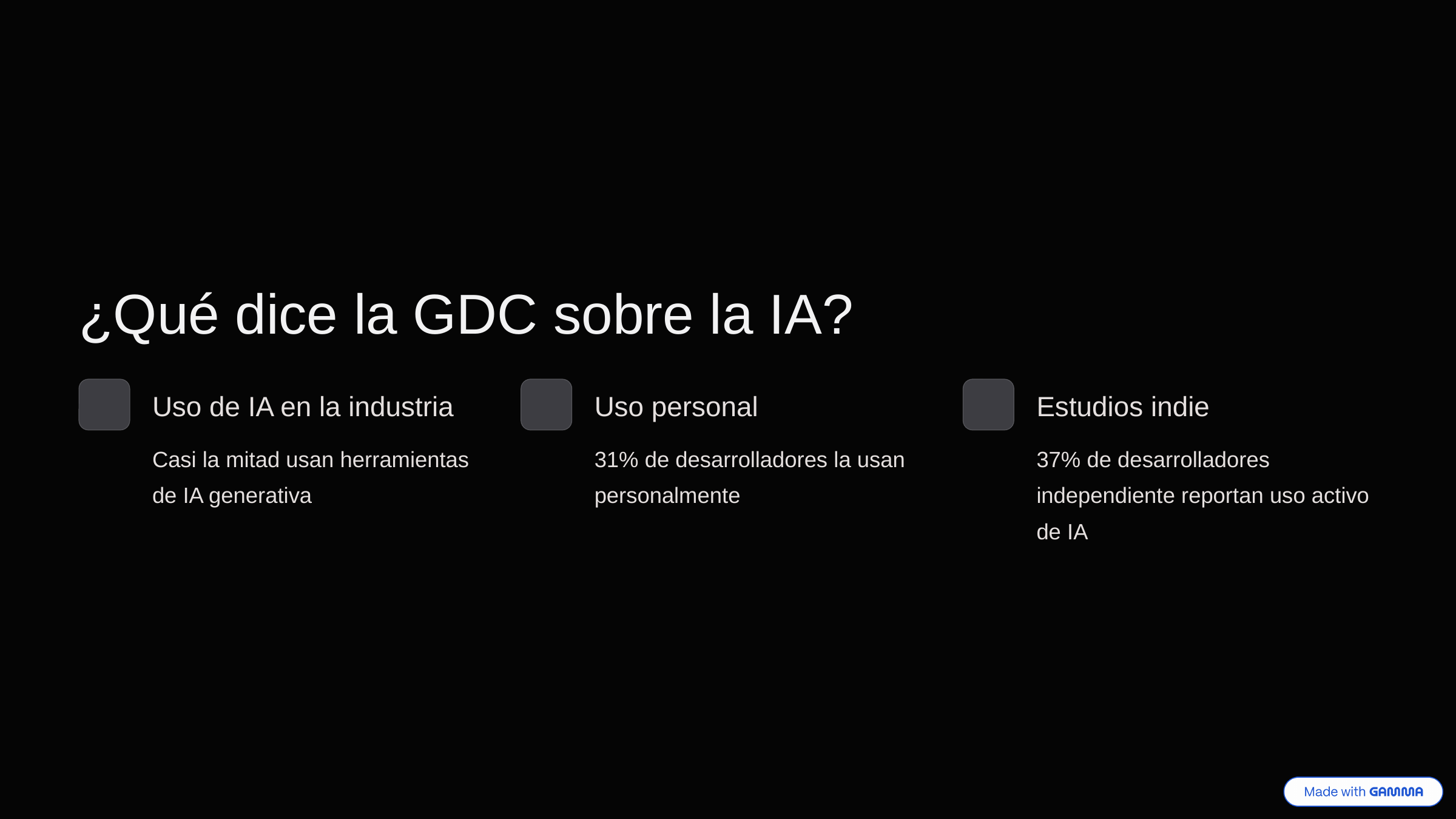

¿Qué dice la GDC sobre la IA?

Uso de IA en la industria
Uso personal
Estudios indie
Casi la mitad usan herramientas de IA generativa
31% de desarrolladores la usan personalmente
37% de desarrolladores independiente reportan uso activo de IA